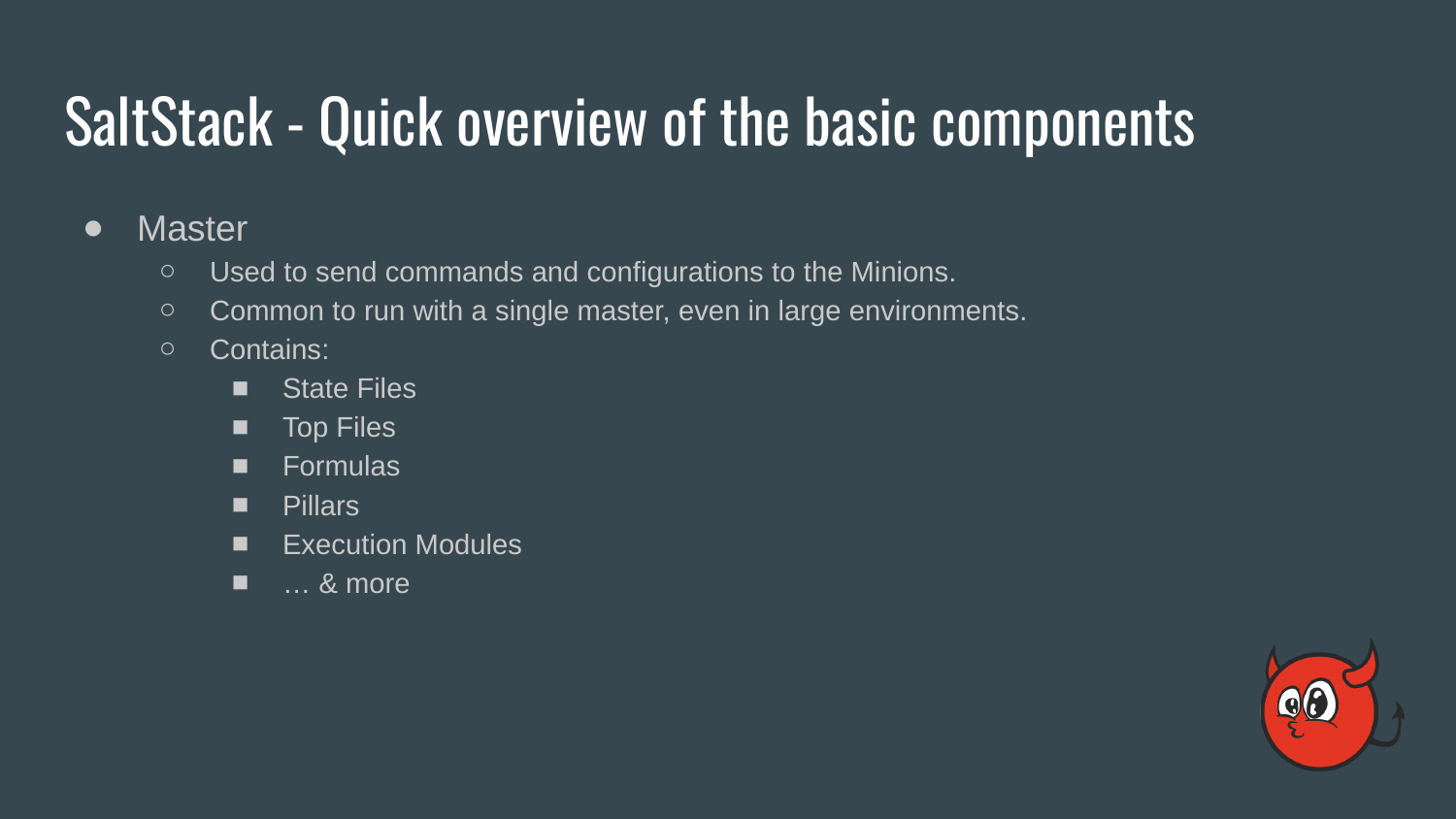

# SaltStack - Quick overview of the basic components
Master
Used to send commands and configurations to the Minions.
Common to run with a single master, even in large environments.
Contains:
State Files
Top Files
Formulas
Pillars
Execution Modules
… & more